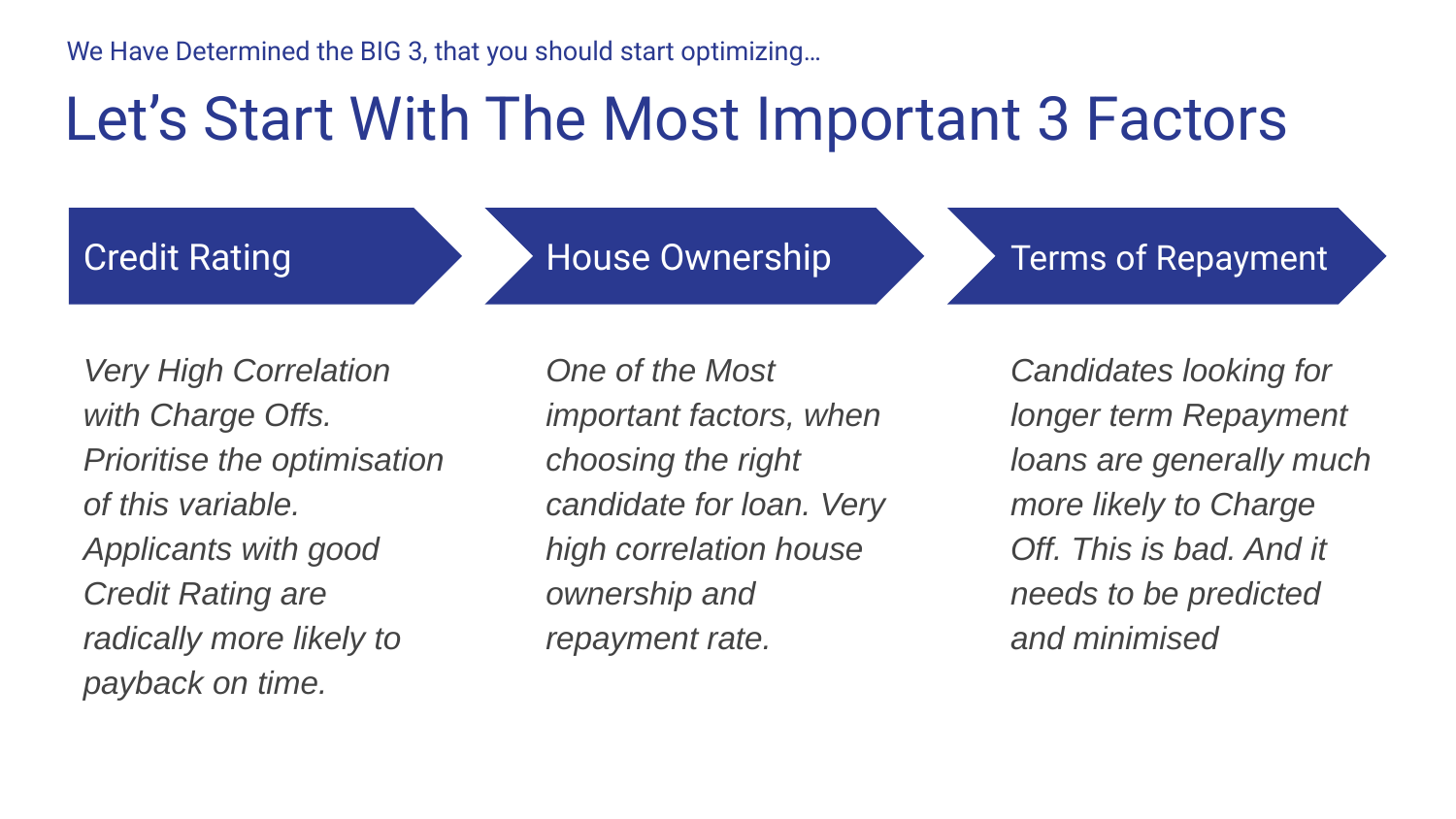

We Have Determined the BIG 3, that you should start optimizing…
# Let’s Start With The Most Important 3 Factors

Credit Rating
House Ownership
Terms of Repayment
Very High Correlation with Charge Offs. Prioritise the optimisation of this variable. Applicants with good Credit Rating are radically more likely to payback on time.
One of the Most important factors, when choosing the right candidate for loan. Very high correlation house ownership and repayment rate.
Candidates looking for longer term Repayment loans are generally much more likely to Charge Off. This is bad. And it needs to be predicted and minimised